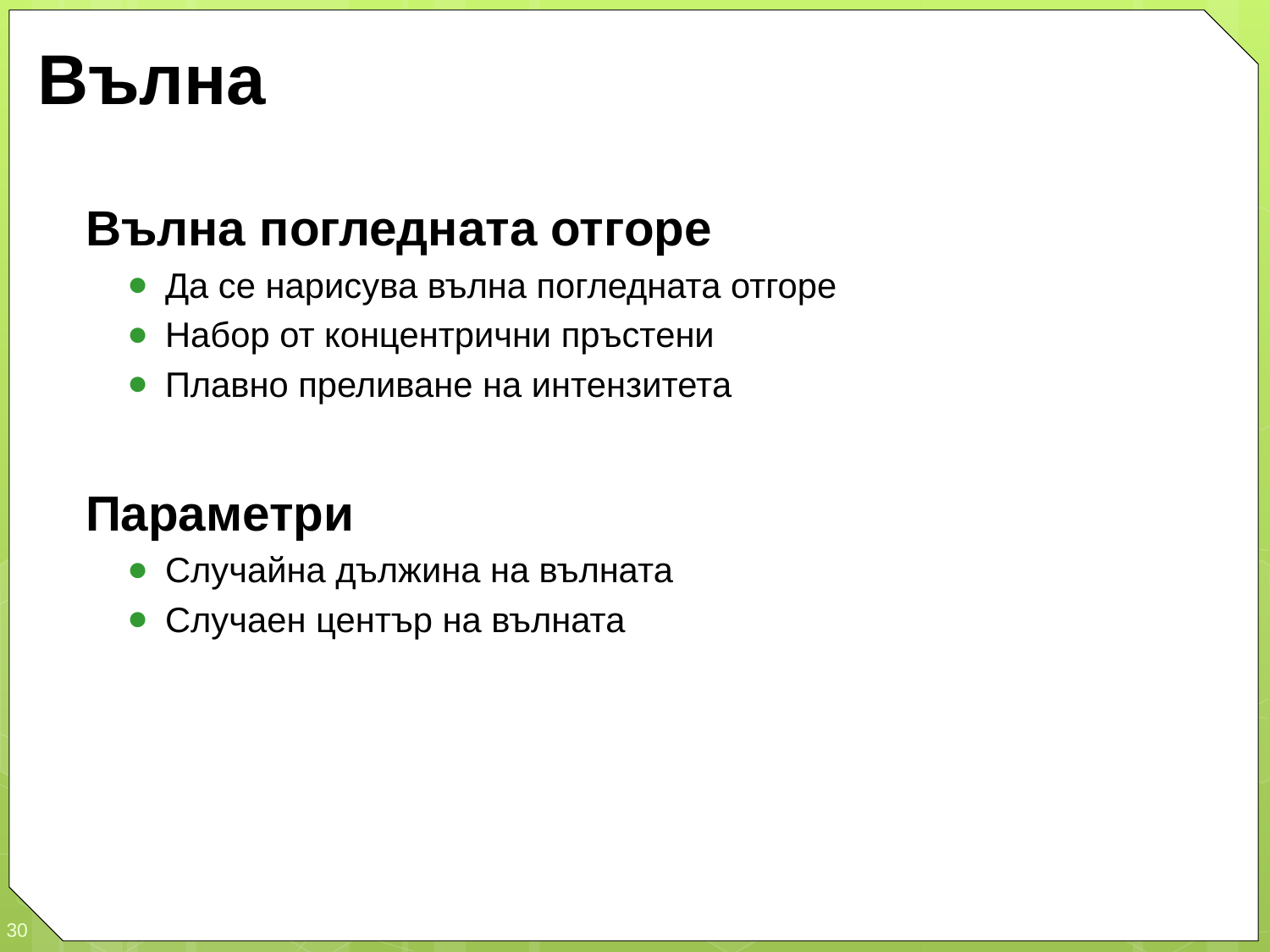

# Вълна
Вълна погледната отгоре
Да се нарисува вълна погледната отгоре
Набор от концентрични пръстени
Плавно преливане на интензитета

Параметри
Случайна дължина на вълната
Случаен център на вълната